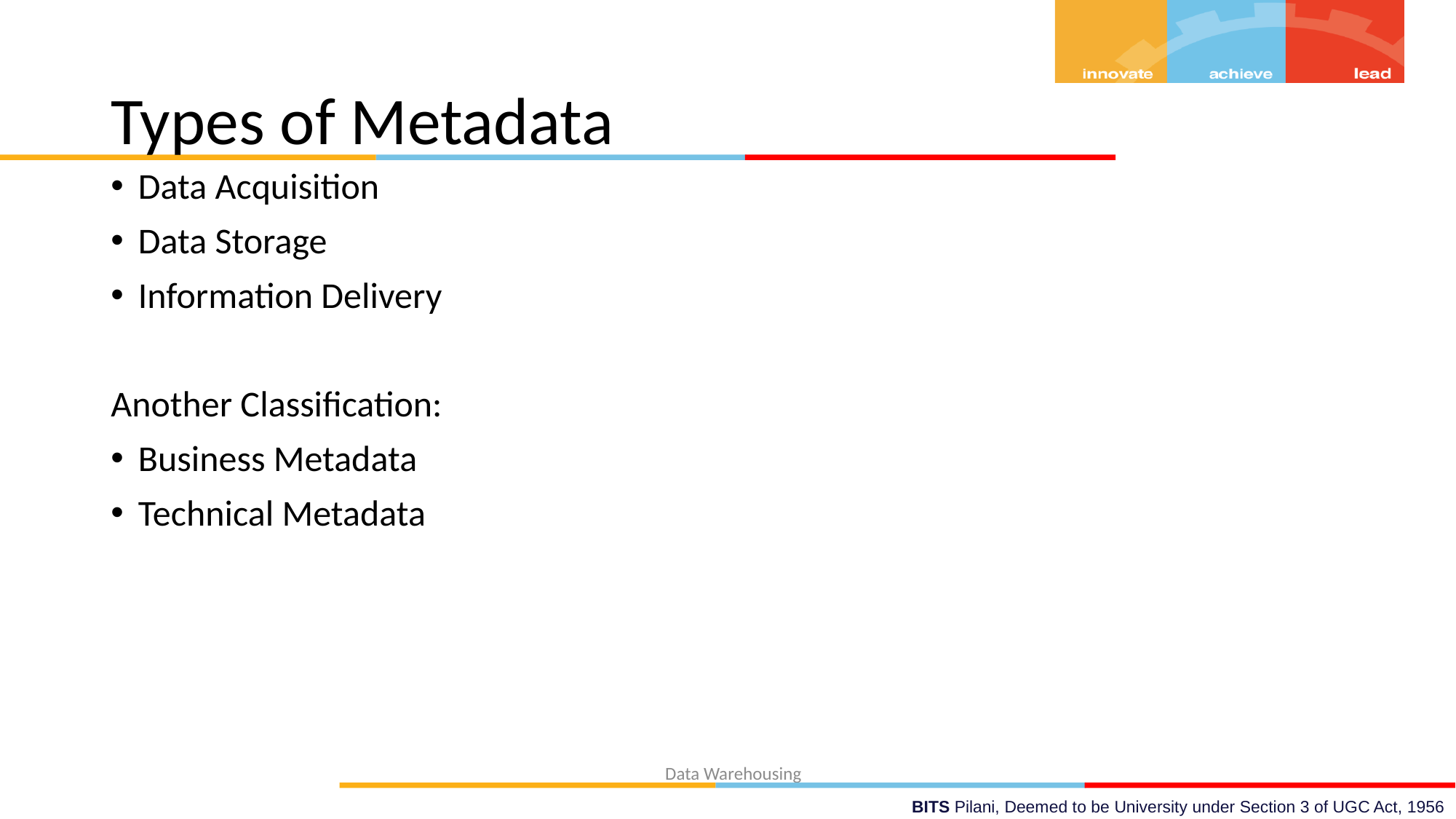

# Types of Metadata
Data Acquisition
Data Storage
Information Delivery

Another Classification:
Business Metadata
Technical Metadata